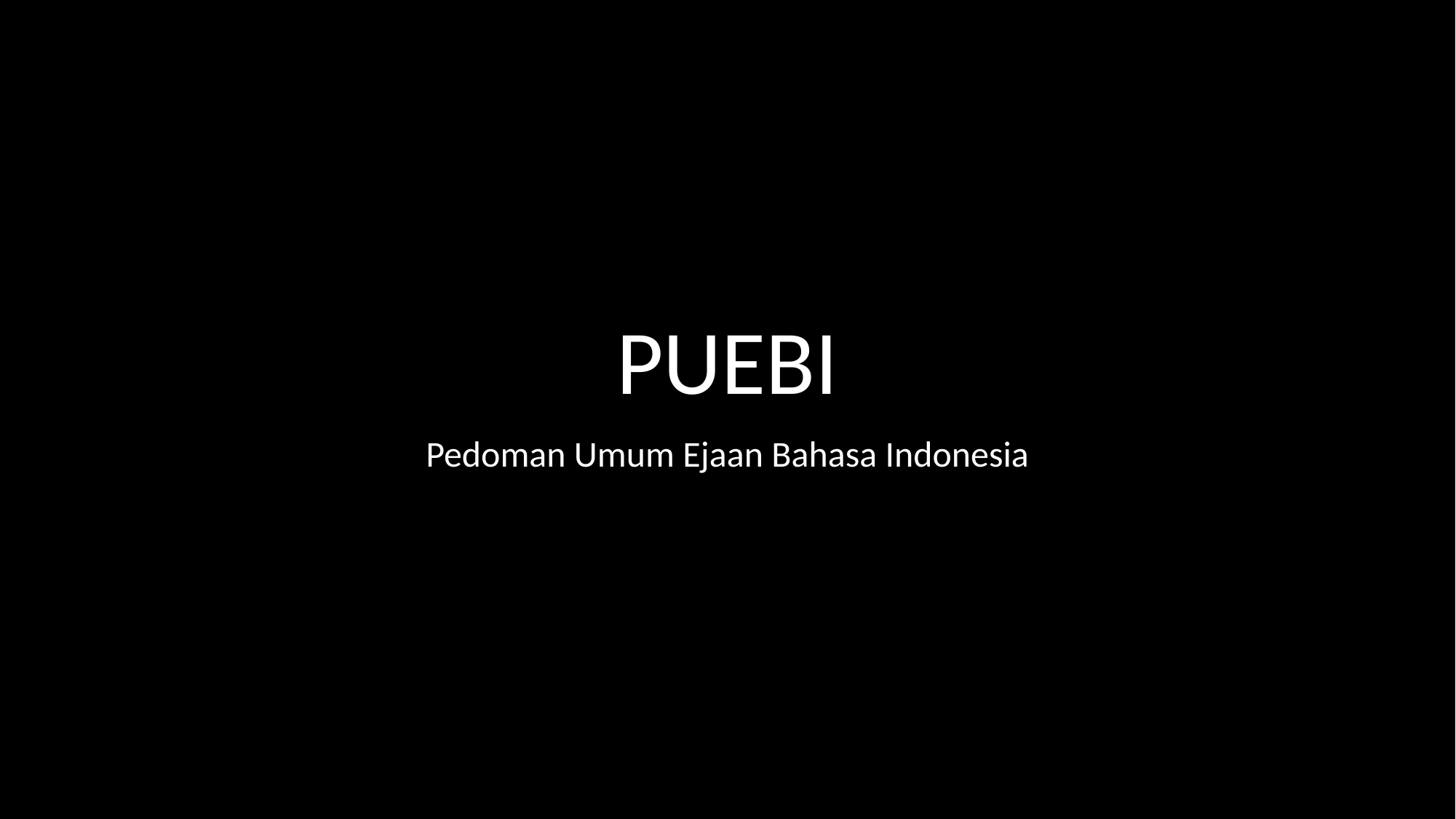

# PUEBI
Pedoman Umum Ejaan Bahasa Indonesia